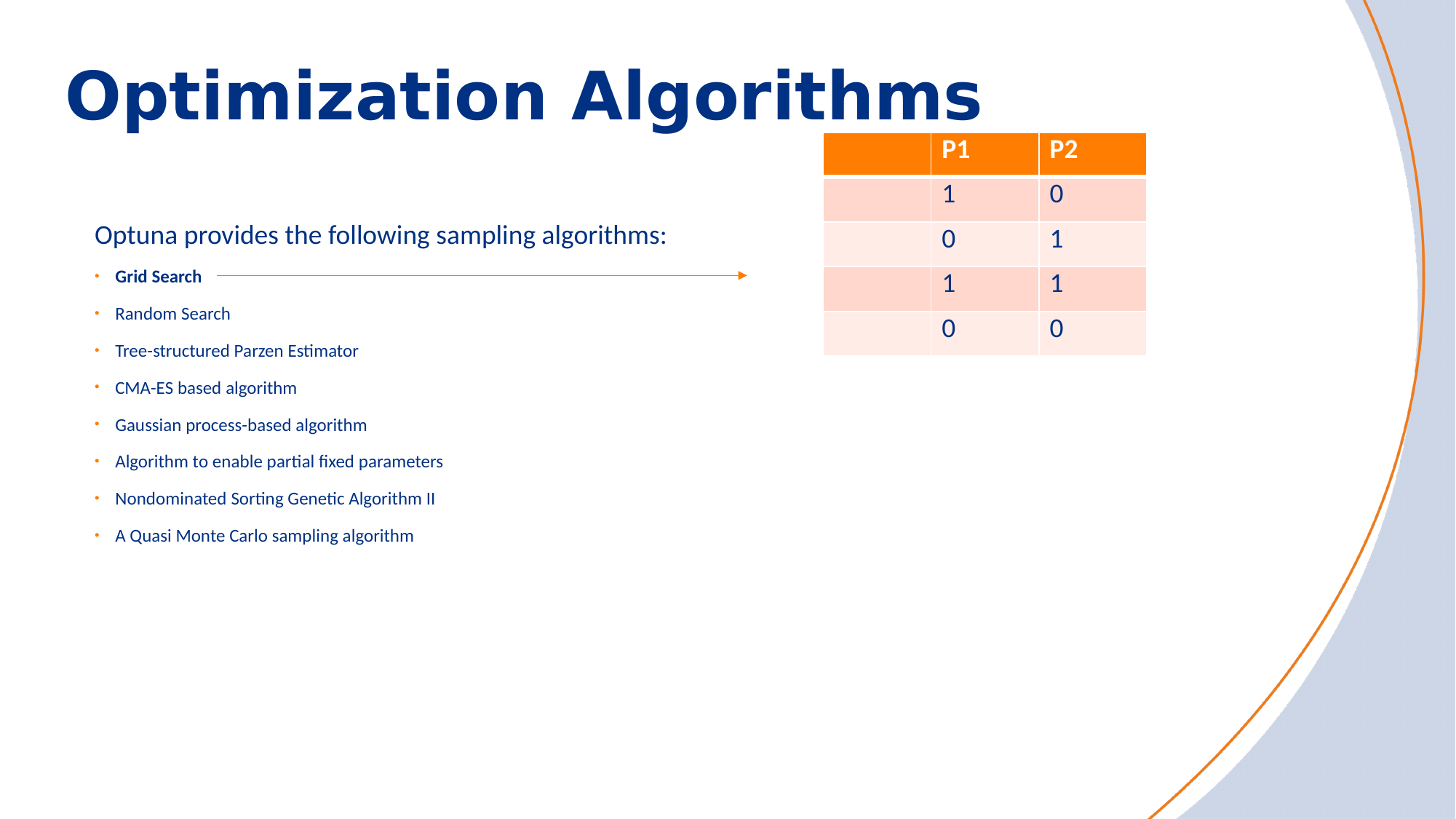

# Optimization Algorithms
|  | P1 | P2 |
| --- | --- | --- |
|  | 1 | 0 |
|  | 0 | 1 |
|  | 1 | 1 |
|  | 0 | 0 |
Optuna provides the following sampling algorithms:
Grid Search
Random Search
Tree-structured Parzen Estimator
CMA-ES based algorithm
Gaussian process-based algorithm
Algorithm to enable partial fixed parameters
Nondominated Sorting Genetic Algorithm II
A Quasi Monte Carlo sampling algorithm